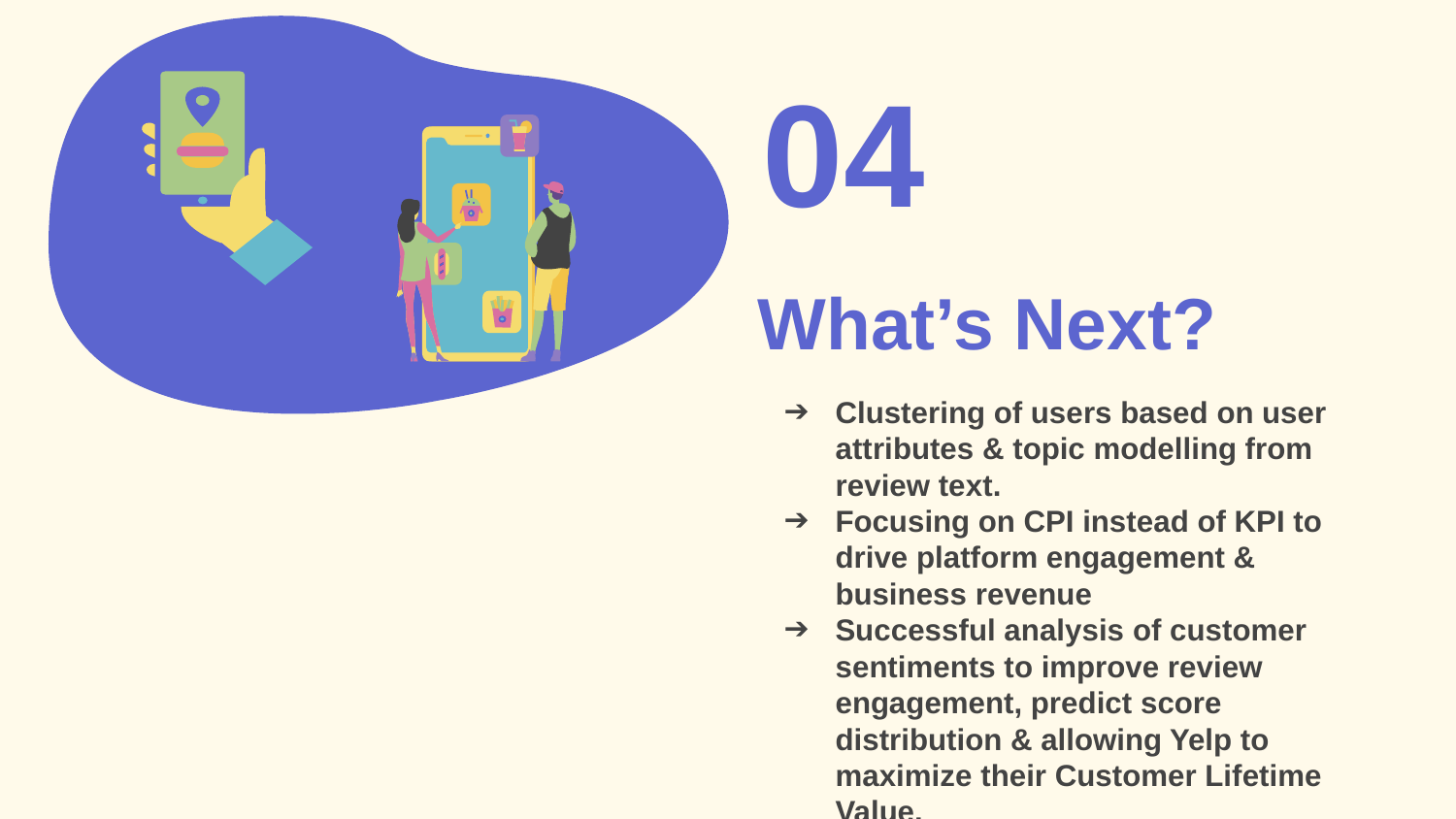

# What’s Next?

04

Clustering of users based on user attributes & topic modelling from review text.
Focusing on CPI instead of KPI to drive platform engagement & business revenue
Successful analysis of customer sentiments to improve review engagement, predict score distribution & allowing Yelp to maximize their Customer Lifetime Value.